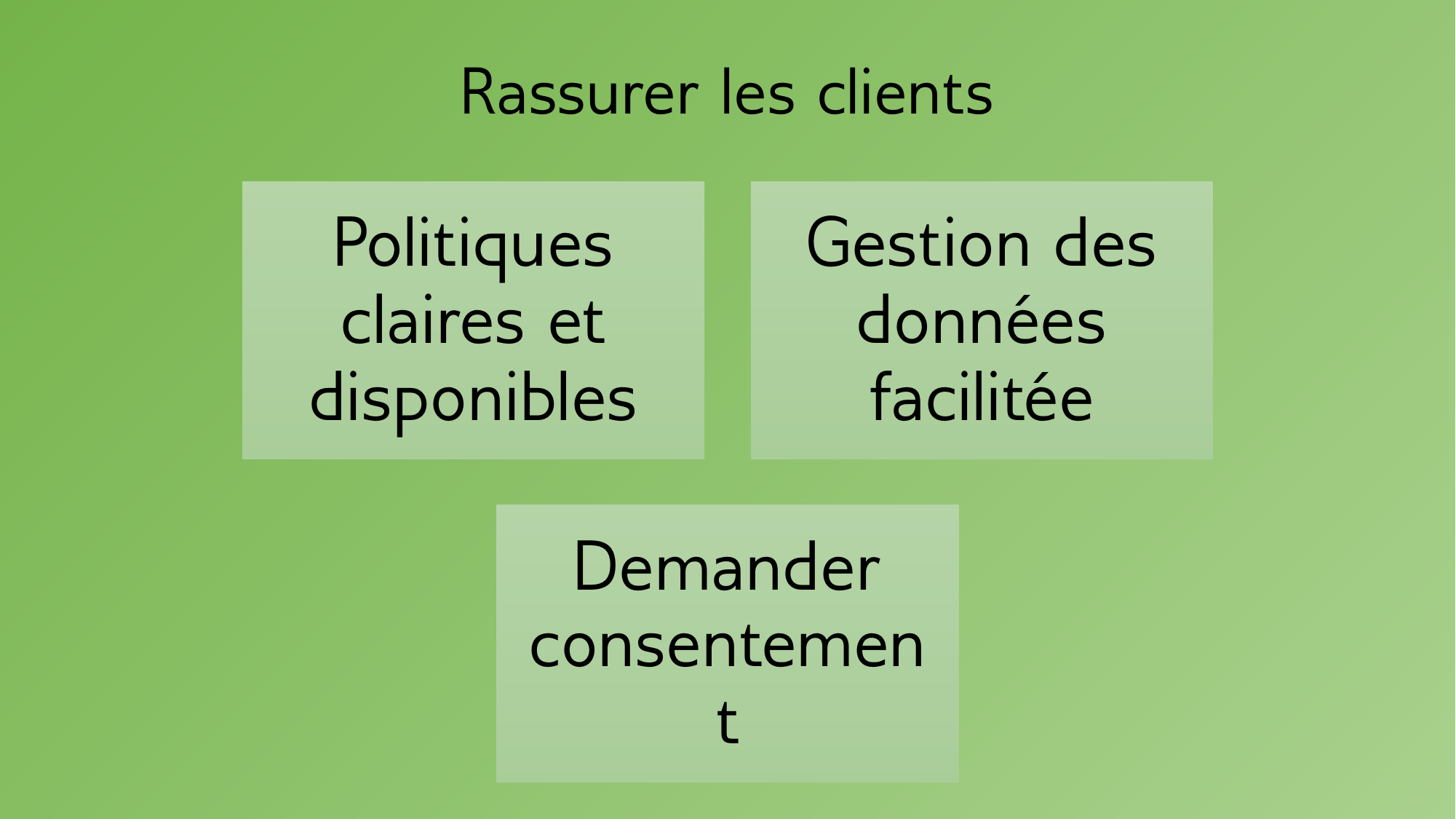

# Rassurer les clients
Politiques claires et disponibles
Gestion des données facilitée
Demander consentement